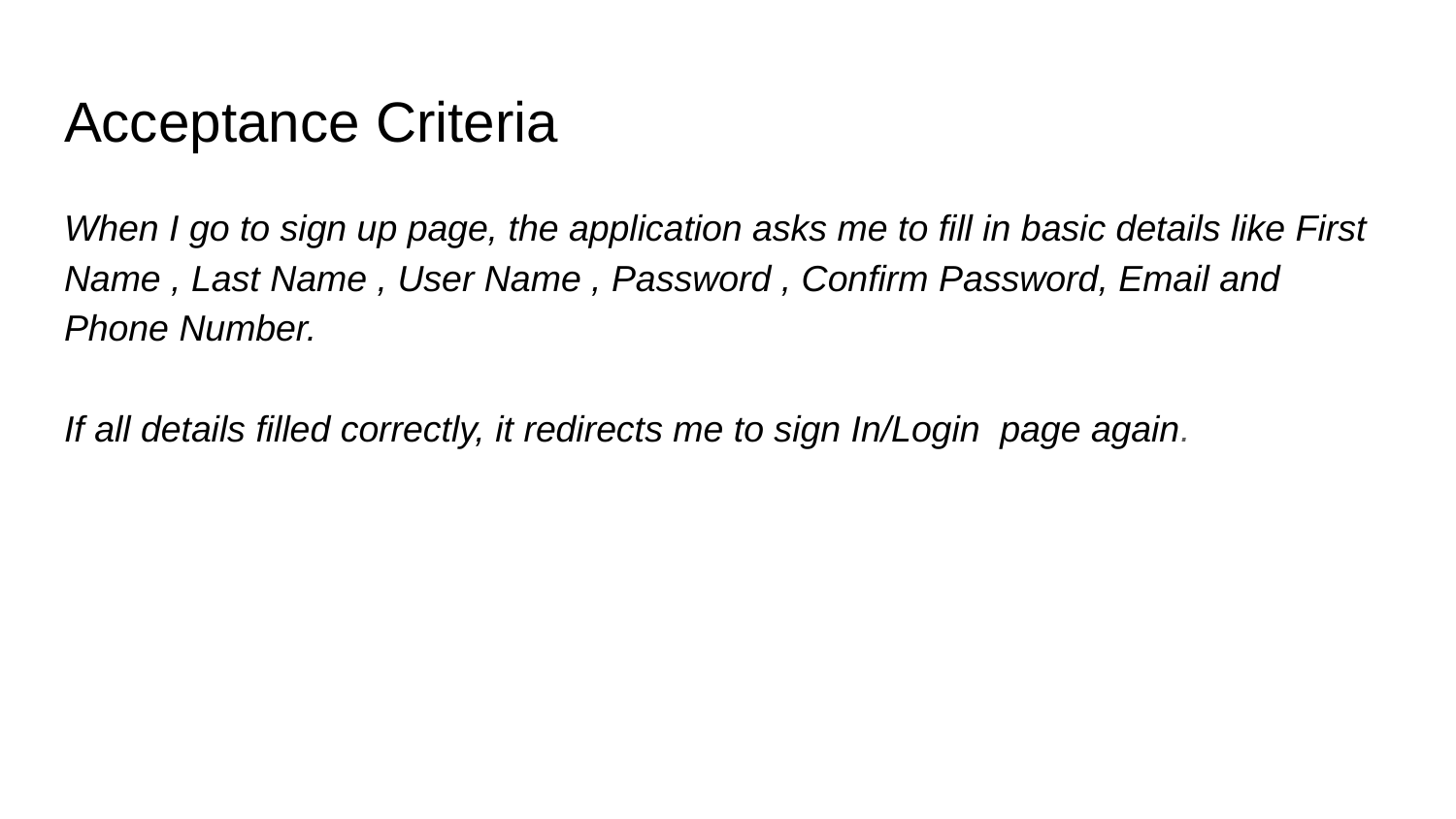

# Acceptance Criteria
When I go to sign up page, the application asks me to fill in basic details like First Name , Last Name , User Name , Password , Confirm Password, Email and Phone Number.

If all details filled correctly, it redirects me to sign In/Login  page again.